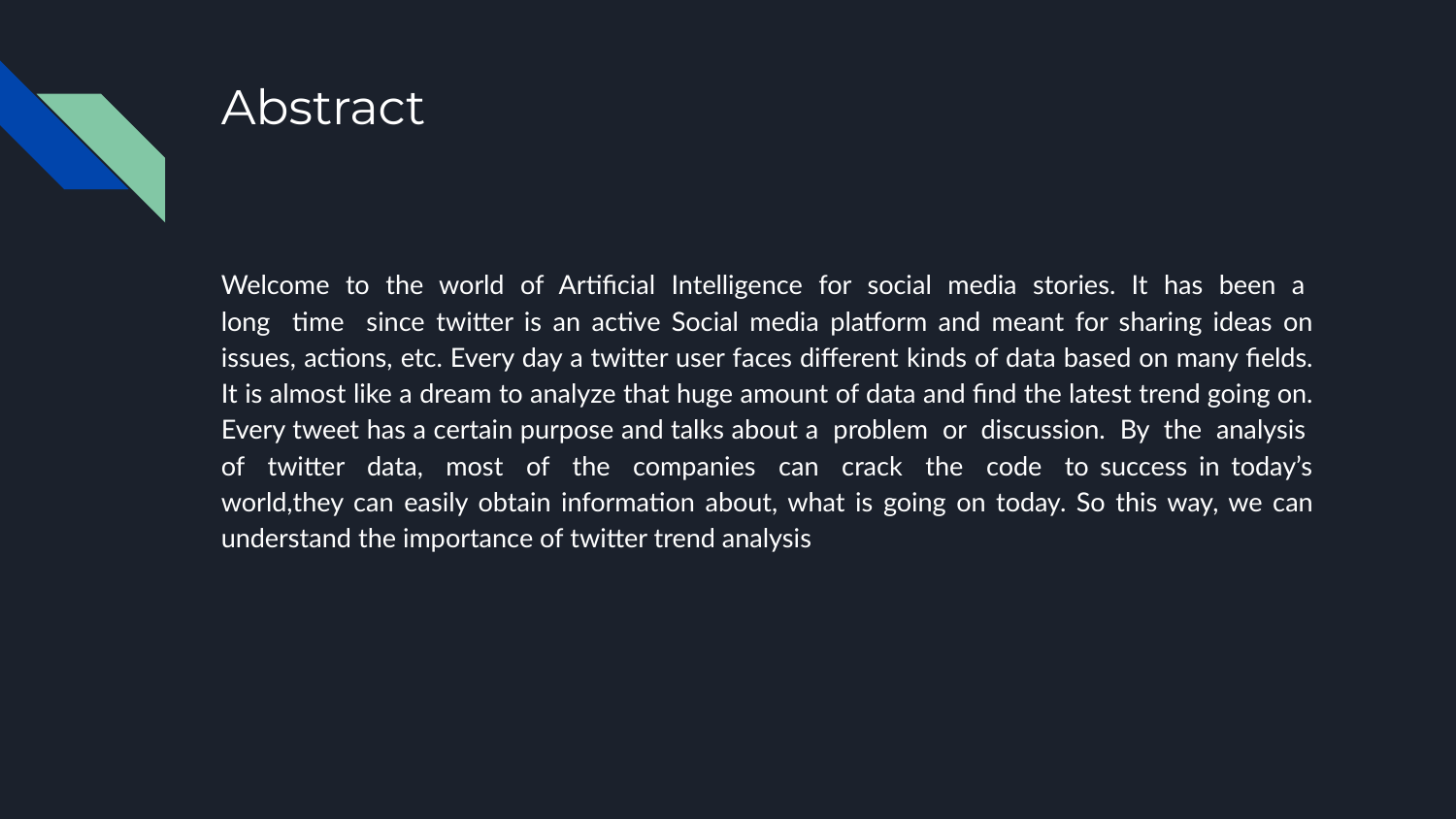

# Abstract
Welcome  to  the  world  of  Artificial  Intelligence  for  social  media  stories.  It  has  been  a  long  time  since twitter is an active Social media platform and meant for sharing ideas on issues, actions, etc. Every day a twitter user faces different kinds of data based on many fields. It is almost like a dream to analyze that huge amount of data and find the latest trend going on. Every tweet has a certain purpose and talks about a  problem  or  discussion.  By  the  analysis  of  twitter  data,  most  of  the  companies  can  crack  the  code  to success in today’s world,they can easily obtain information about, what is going on today. So this way, we can understand the importance of twitter trend analysis